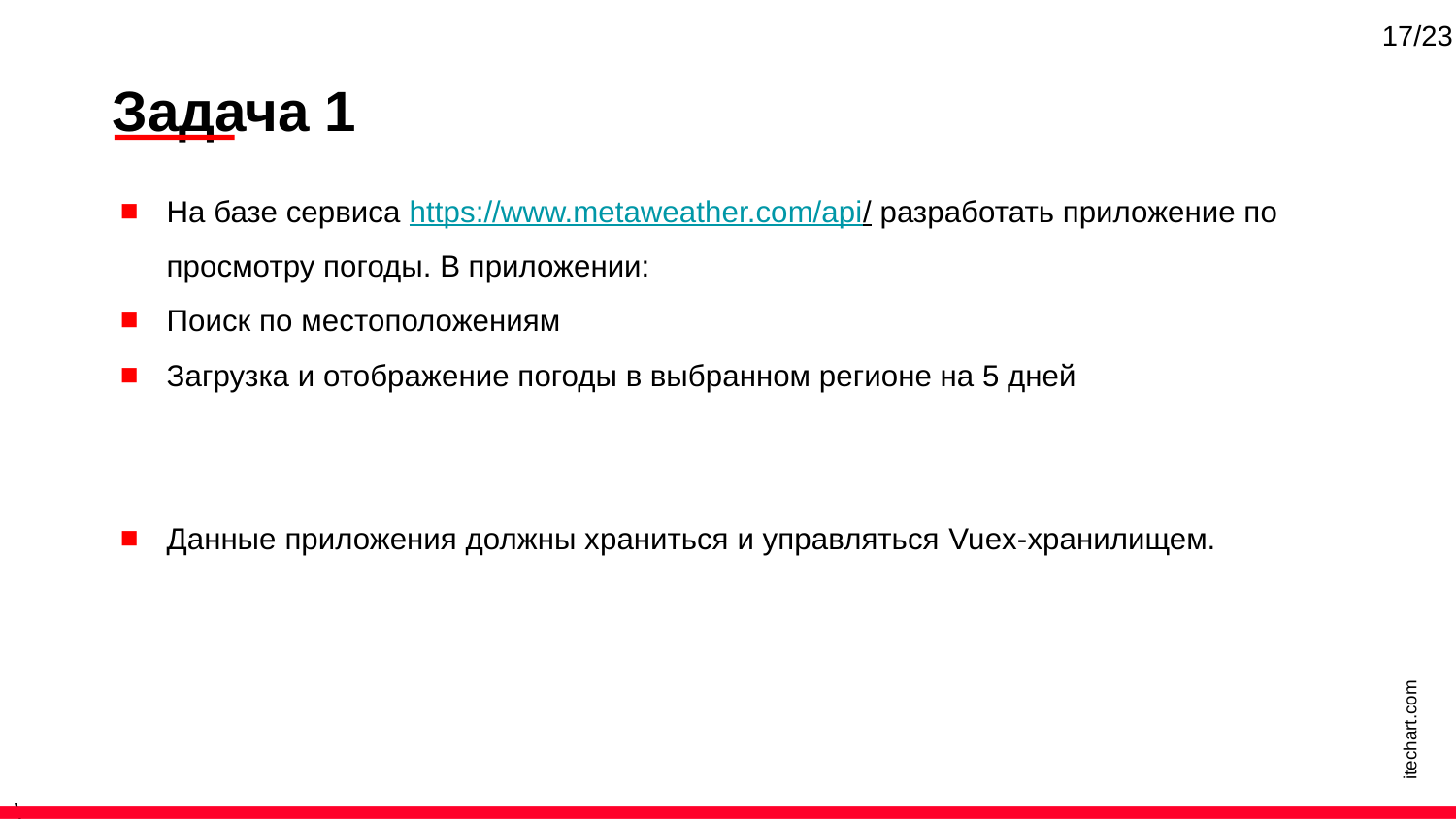

17/23
Задача 1

На базе сервиса https://www.metaweather.com/api/ разработать приложение по просмотру погоды. В приложении:
Поиск по местоположениям
Загрузка и отображение погоды в выбранном регионе на 5 дней

Данные приложения должны храниться и управляться Vuex-хранилищем.
itechart.com